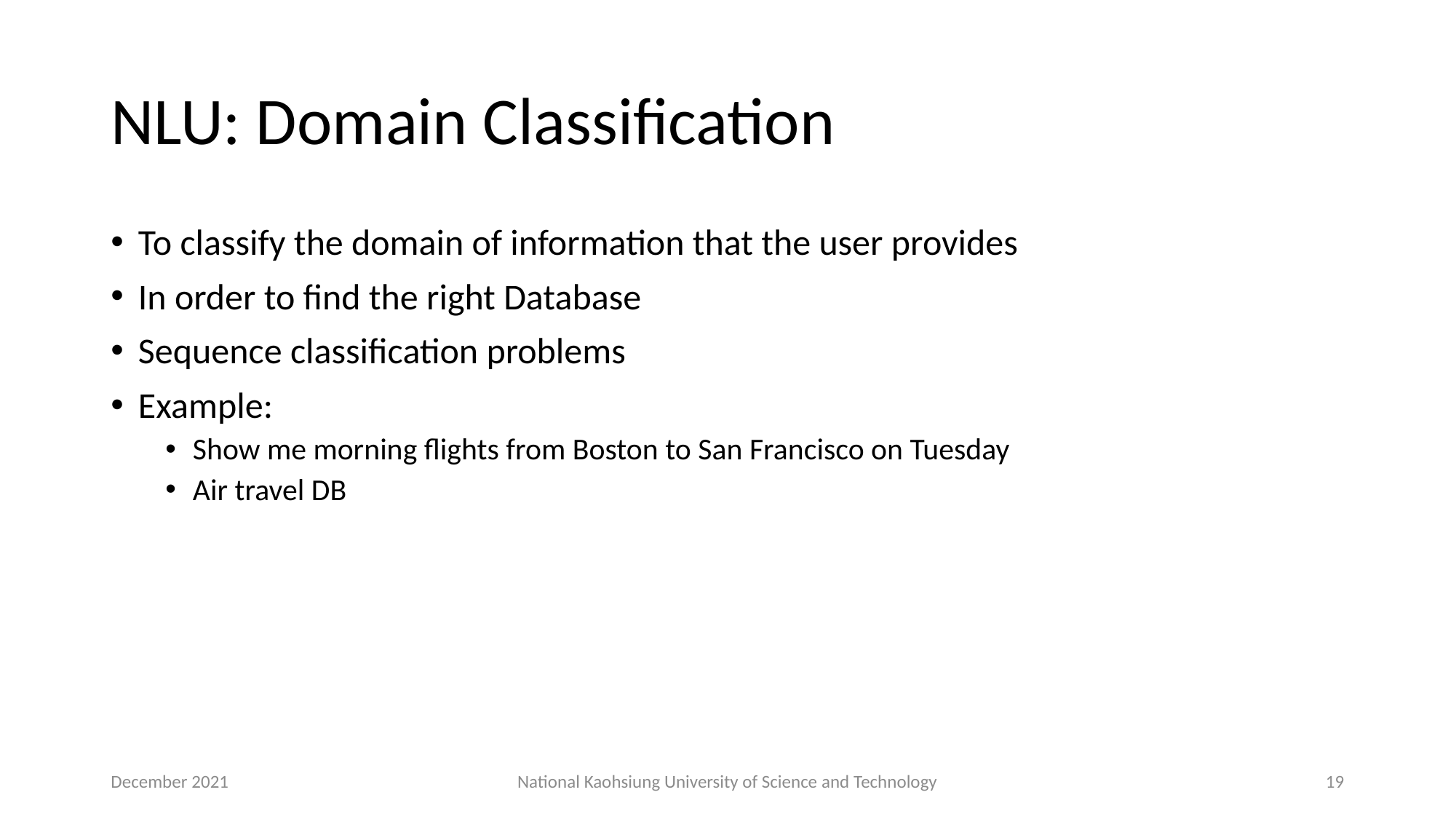

# NLU: Domain Classification
To classify the domain of information that the user provides
In order to find the right Database
Sequence classification problems
Example:
Show me morning flights from Boston to San Francisco on Tuesday
Air travel DB

December 2021
National Kaohsiung University of Science and Technology
19